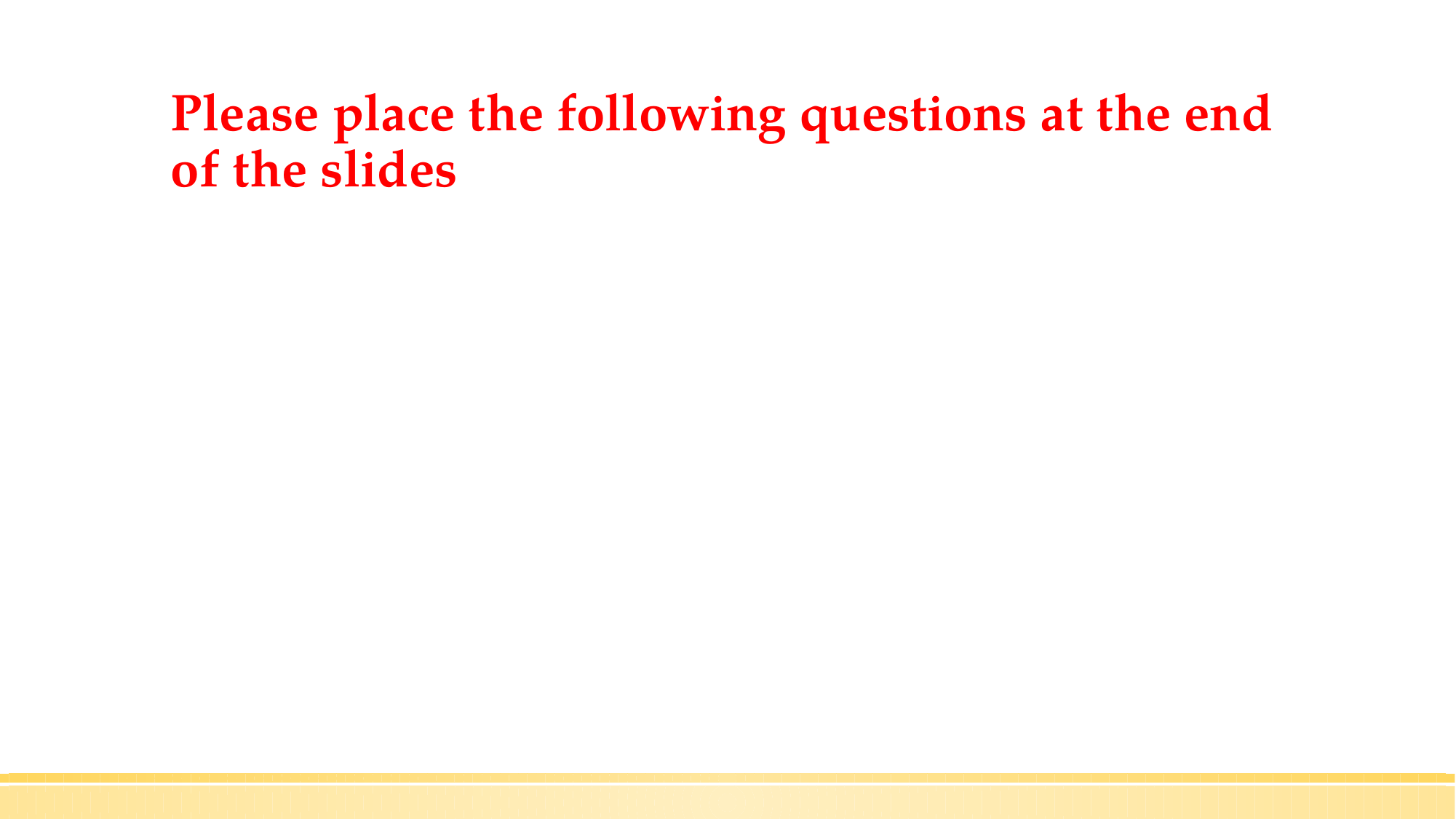

# Please place the following questions at the end of the slides